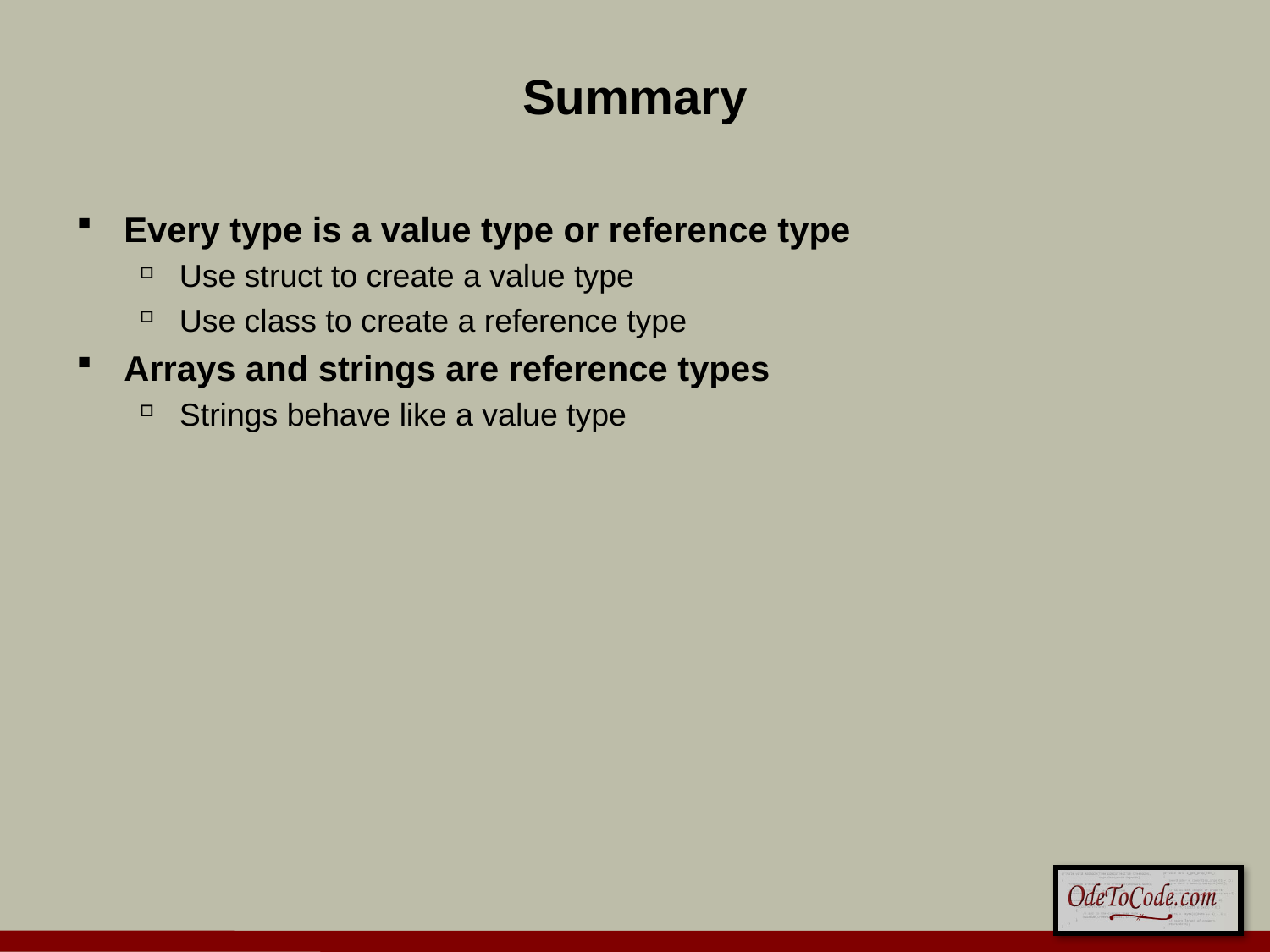

# Summary
Every type is a value type or reference type
Use struct to create a value type
Use class to create a reference type
Arrays and strings are reference types
Strings behave like a value type